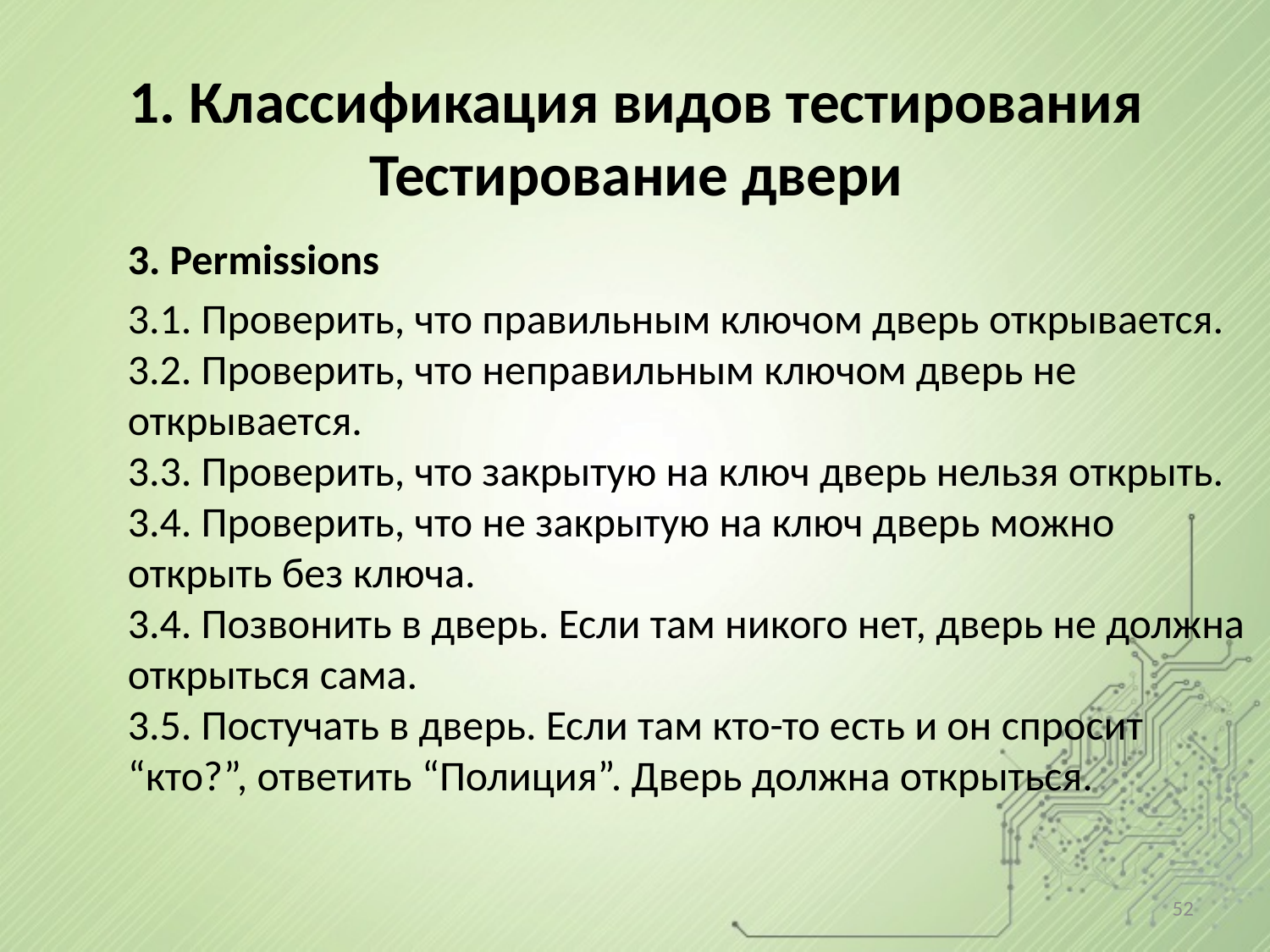

# 1. Классификация видов тестирования Тестирование двери
3. Permissions
3.1. Проверить, что правильным ключом дверь открывается.
3.2. Проверить, что неправильным ключом дверь не открывается.
3.3. Проверить, что закрытую на ключ дверь нельзя открыть.
3.4. Проверить, что не закрытую на ключ дверь можно открыть без ключа.
3.4. Позвонить в дверь. Если там никого нет, дверь не должна открыться сама.
3.5. Постучать в дверь. Если там кто-то есть и он спросит “кто?”, ответить “Полиция”. Дверь должна открыться.
52